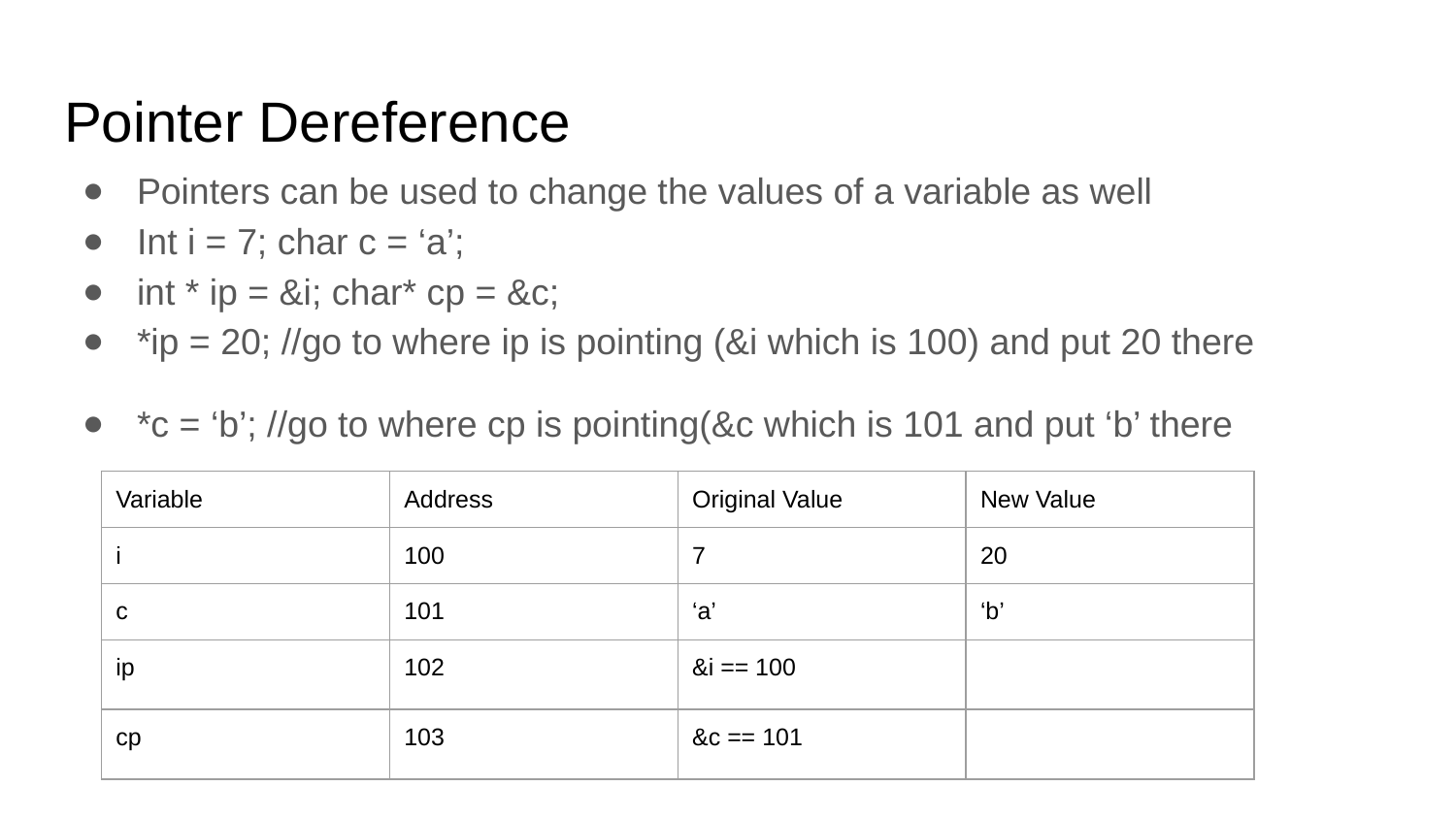

# Pointer Dereference
Pointers can be used to change the values of a variable as well
Int i = 7; char c = ‘a’;
int * ip = &i; char* cp = &c;
*ip = 20; //go to where ip is pointing (&i which is 100) and put 20 there
*c = ‘b’; //go to where cp is pointing(&c which is 101 and put ‘b’ there

| Variable | Address | Original Value | New Value |
| --- | --- | --- | --- |
| i | 100 | 7 | 20 |
| c | 101 | ‘a’ | ‘b’ |
| ip | 102 | &i == 100 |  |
| cp | 103 | &c == 101 |  |